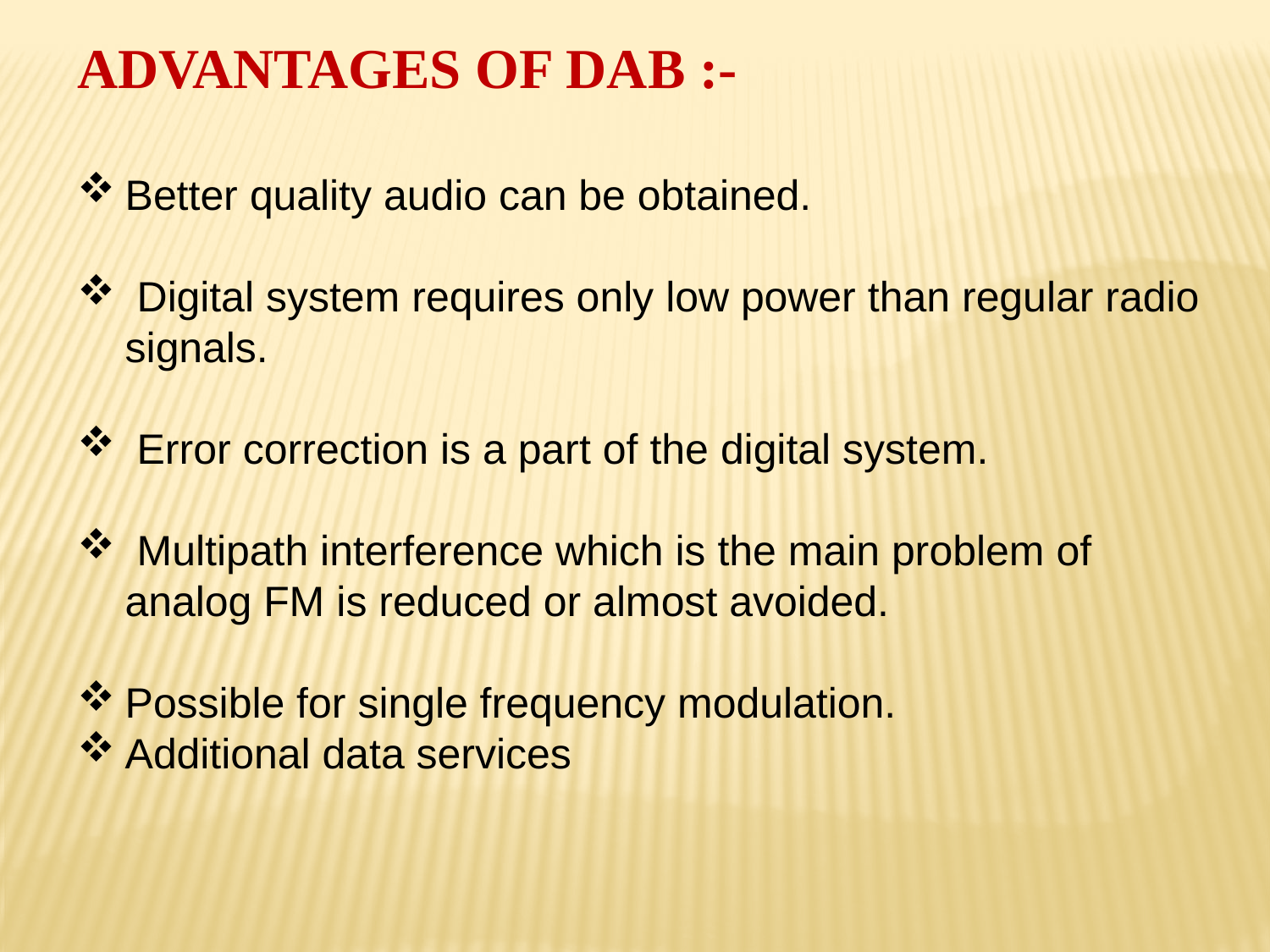

ADVANTAGES OF DAB :-

Better quality audio can be obtained.

 Digital system requires only low power than regular radio signals.

 Error correction is a part of the digital system.

 Multipath interference which is the main problem of analog FM is reduced or almost avoided.

Possible for single frequency modulation.
Additional data services